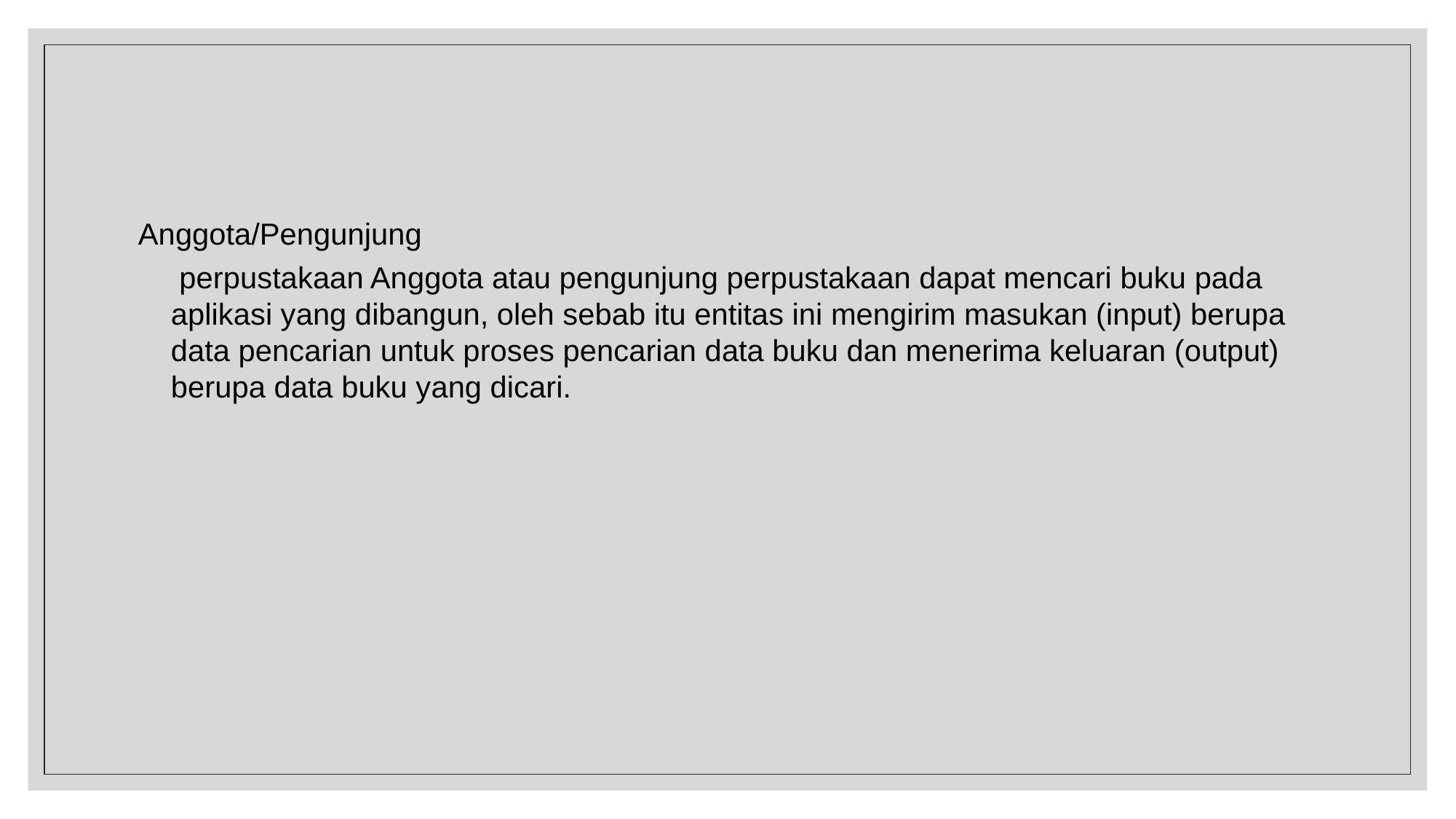

Anggota/Pengunjung
 perpustakaan Anggota atau pengunjung perpustakaan dapat mencari buku pada aplikasi yang dibangun, oleh sebab itu entitas ini mengirim masukan (input) berupa data pencarian untuk proses pencarian data buku dan menerima keluaran (output) berupa data buku yang dicari.